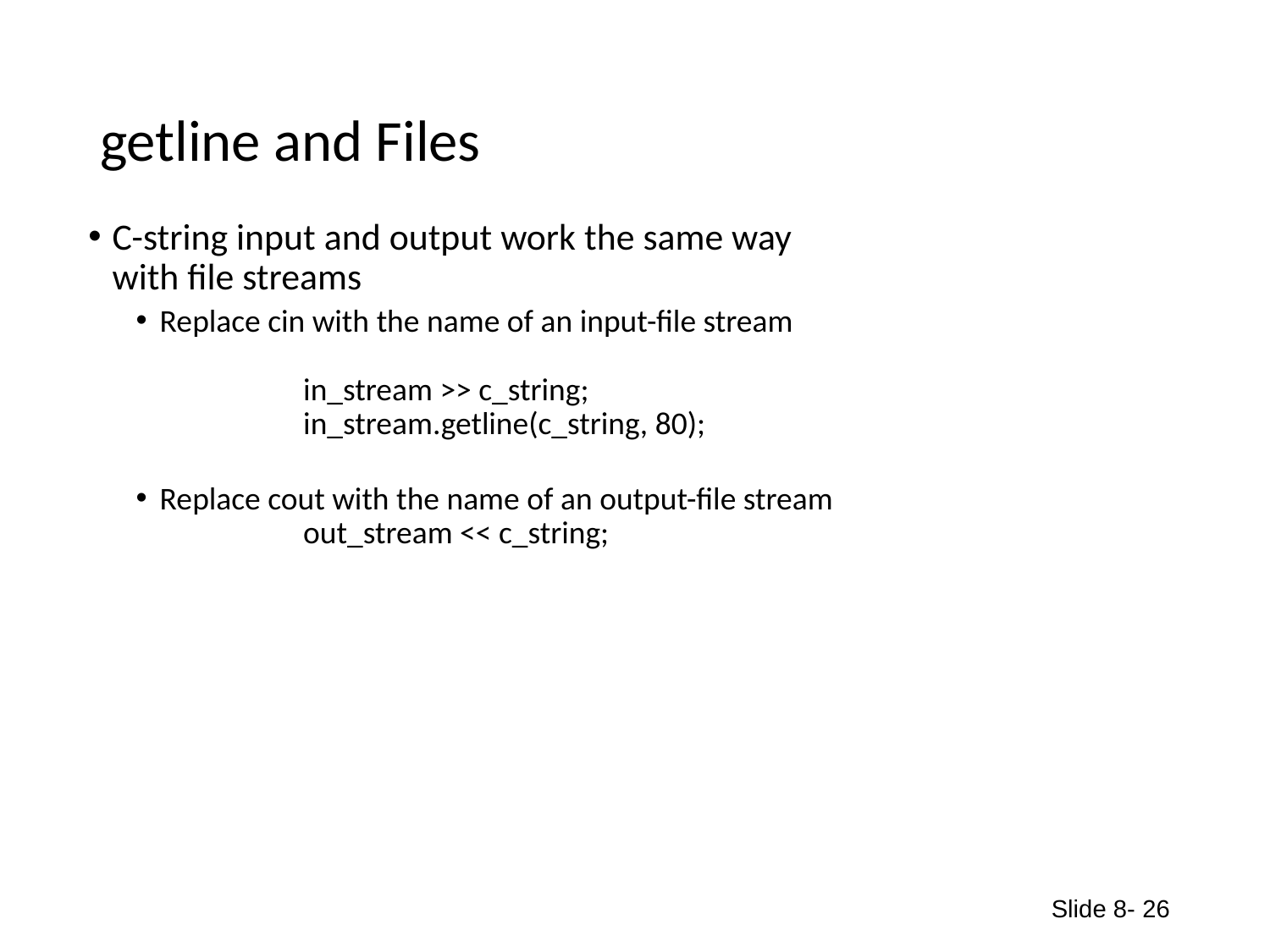

# getline and Files
C-string input and output work the same way
with file streams
Replace cin with the name of an input-file stream
                    in_stream >> c_string;
                    in_stream.getline(c_string, 80);
Replace cout with the name of an output-file stream
                    out_stream << c_string;
Slide 8- 26